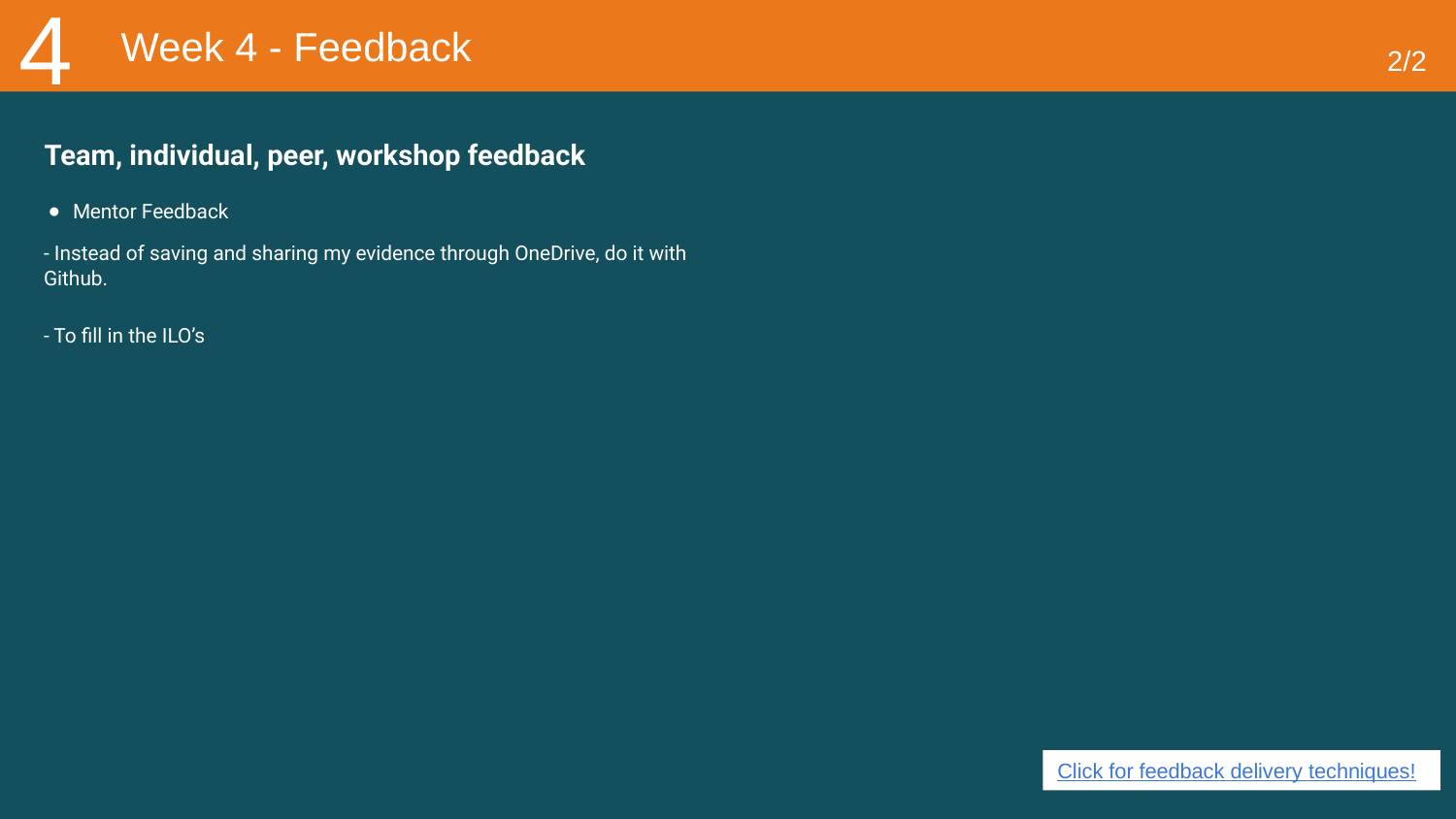

4
# Week 4 - Feedback
2/2
Team, individual, peer, workshop feedback
Mentor Feedback
- Instead of saving and sharing my evidence through OneDrive, do it with   Github.
- To fill in the ILO’s
Click for feedback delivery techniques!